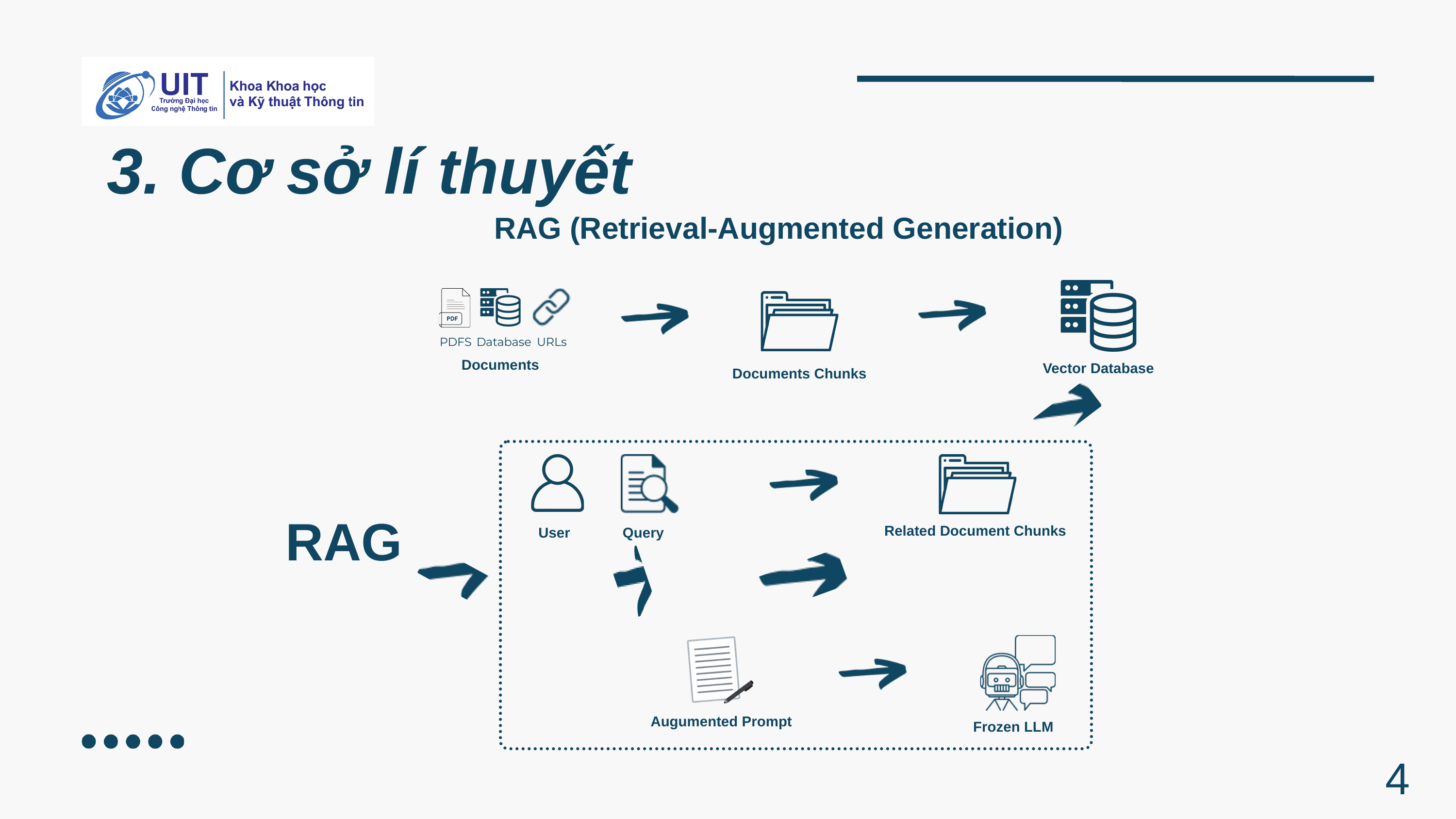

3. Cơ sở lí thuyết
RAG (Retrieval-Augmented Generation)

PDFS
Database
URLs
Documents
Vector Database
Documents Chunks

RAG
Related Document Chunks
User
Query

Augumented Prompt
Frozen LLM

4